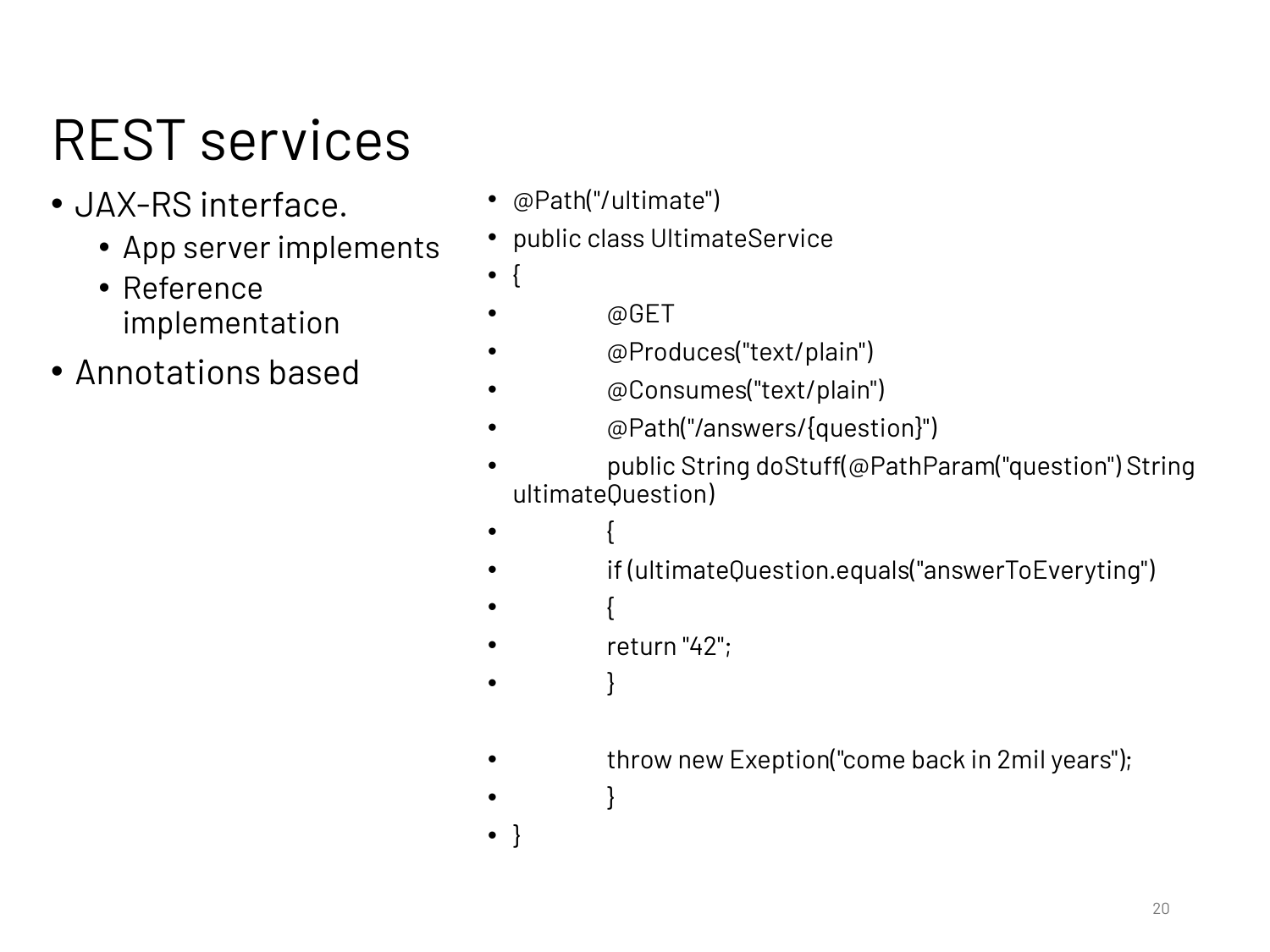

# REST services
JAX-RS interface.
App server implements
Reference implementation
Annotations based

@Path("/ultimate")
public class UltimateService
{
	@GET
	@Produces("text/plain")
	@Consumes("text/plain")
	@Path("/answers/{question}")
	public String doStuff(@PathParam("question") String ultimateQuestion)
	{
		if (ultimateQuestion.equals("answerToEveryting")
		{
			return "42";
		}

		throw new Exeption("come back in 2mil years");
	}
}

20